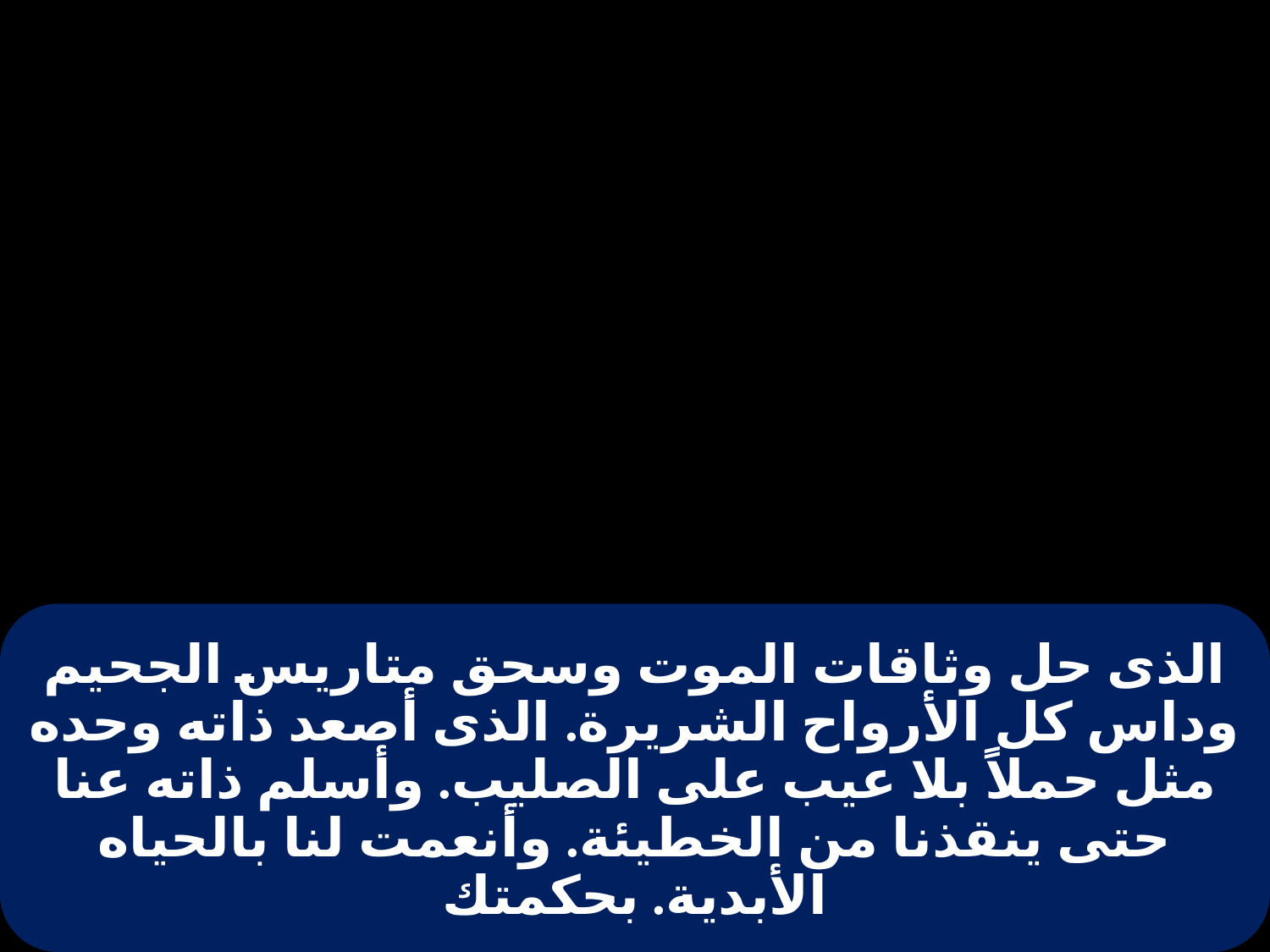

# الذى حل وثاقات الموت وسحق متاريس الجحيم وداس كل الأرواح الشريرة. الذى أصعد ذاته وحده مثل حملاً بلا عيب على الصليب. وأسلم ذاته عنا حتى ينقذنا من الخطيئة. وأنعمت لنا بالحياه الأبدية. بحكمتك